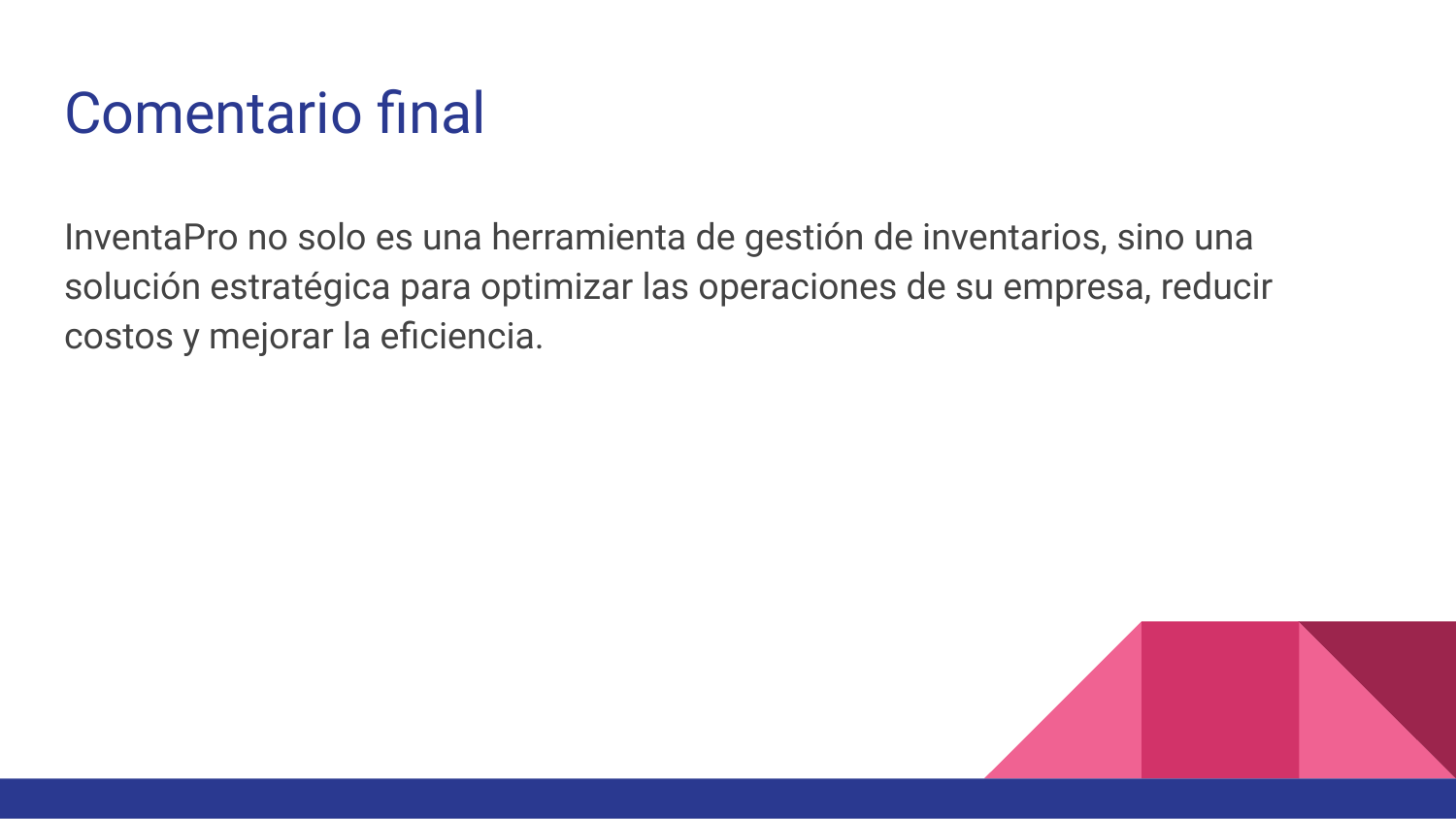

# Comentario final
InventaPro no solo es una herramienta de gestión de inventarios, sino una solución estratégica para optimizar las operaciones de su empresa, reducir costos y mejorar la eficiencia.